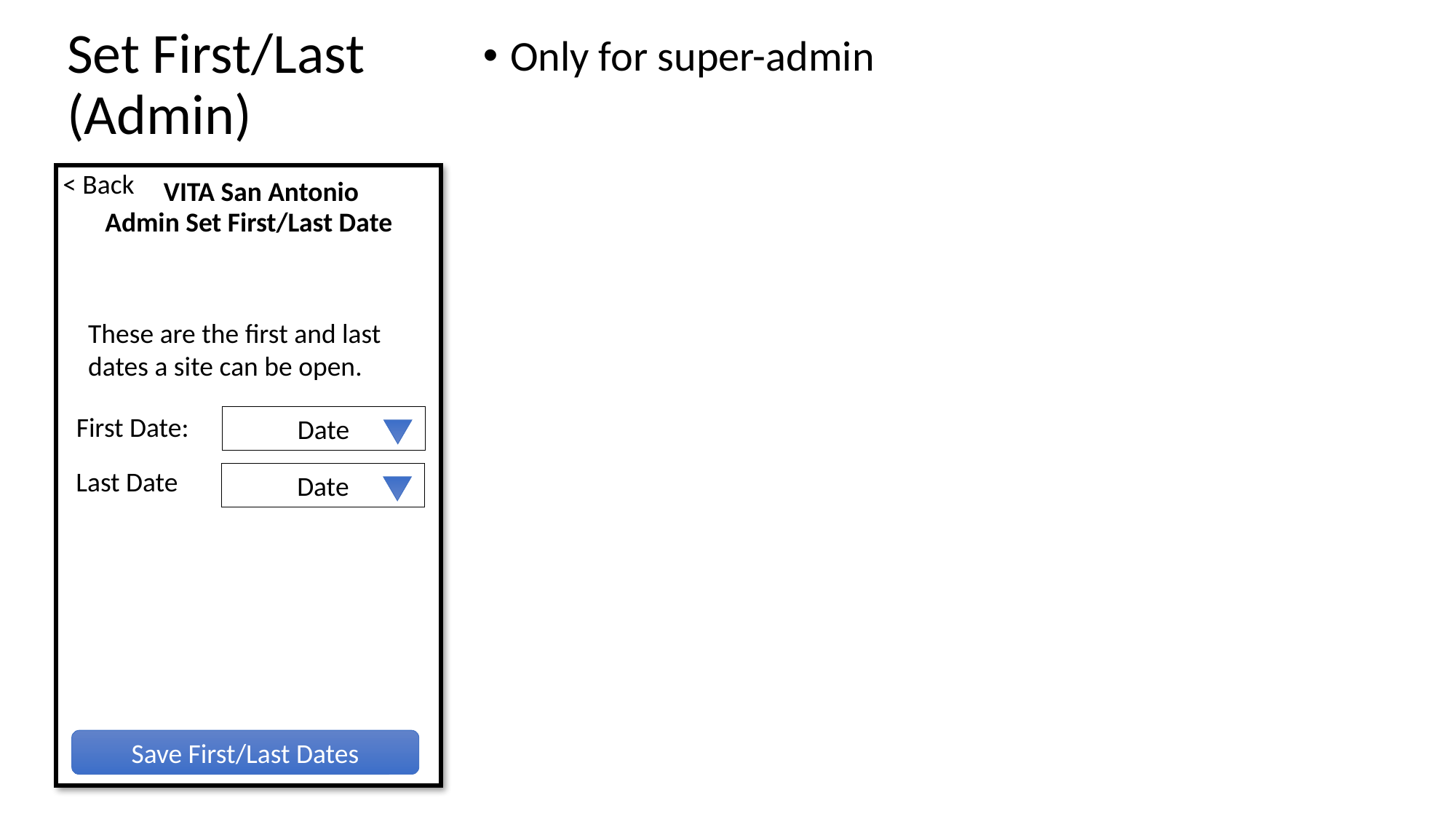

Set First/Last
(Admin)
Only for super-admin
< Back

VITA San Antonio
Admin Set First/Last Date
These are the first and last dates a site can be open.
First Date:
Date

Last Date
Date

Save First/Last Dates